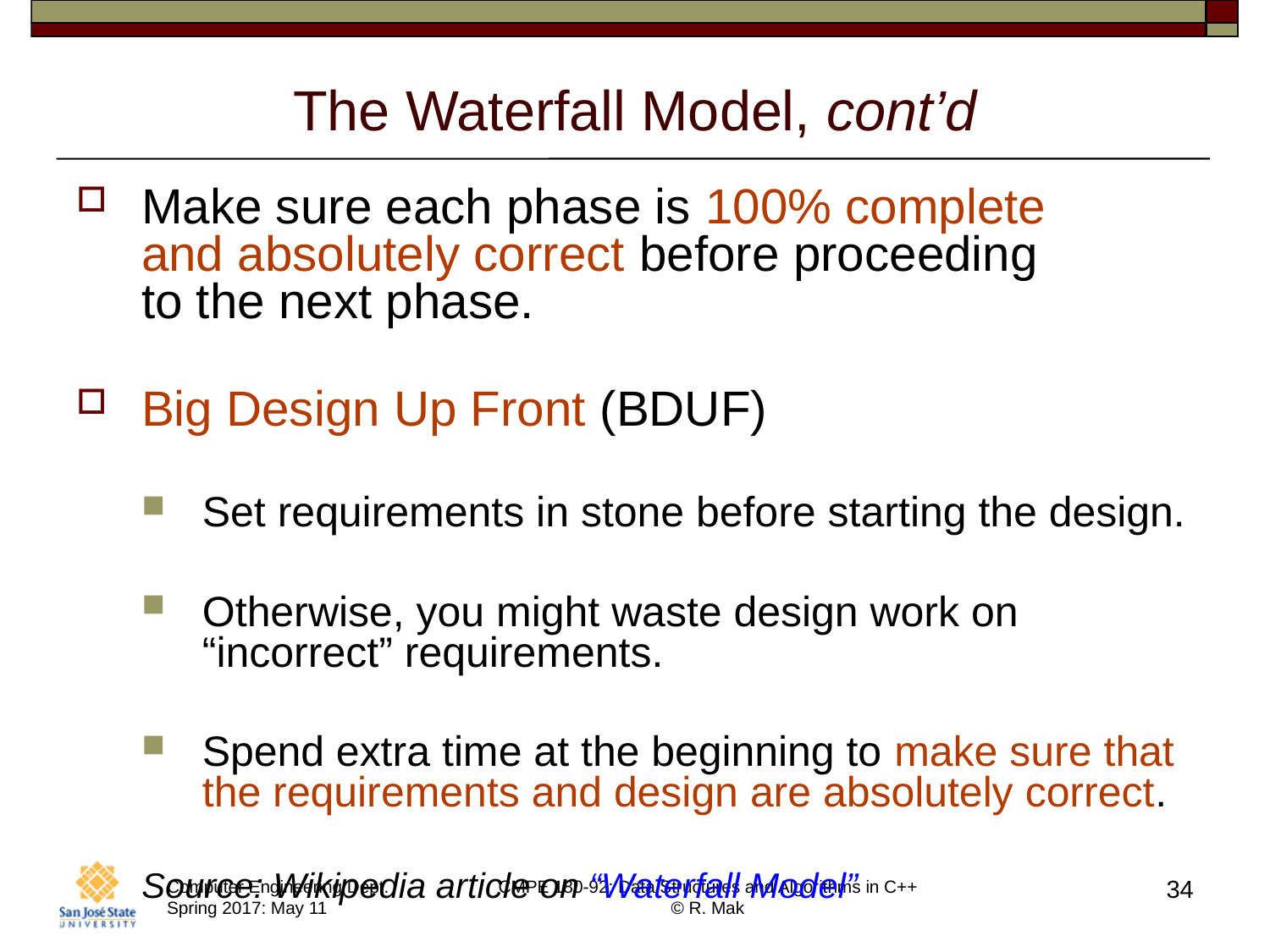

# The Waterfall Model, cont’d
Make sure each phase is 100% complete
and absolutely correct before proceeding
to the next phase.

Big Design Up Front (BDUF)

Set requirements in stone before starting the design.

Otherwise, you might waste design work on
“incorrect” requirements.

Spend extra time at the beginning to make sure that the requirements and design are absolutely correct.

Source: Wikipedia article on “Waterfall Model”
34